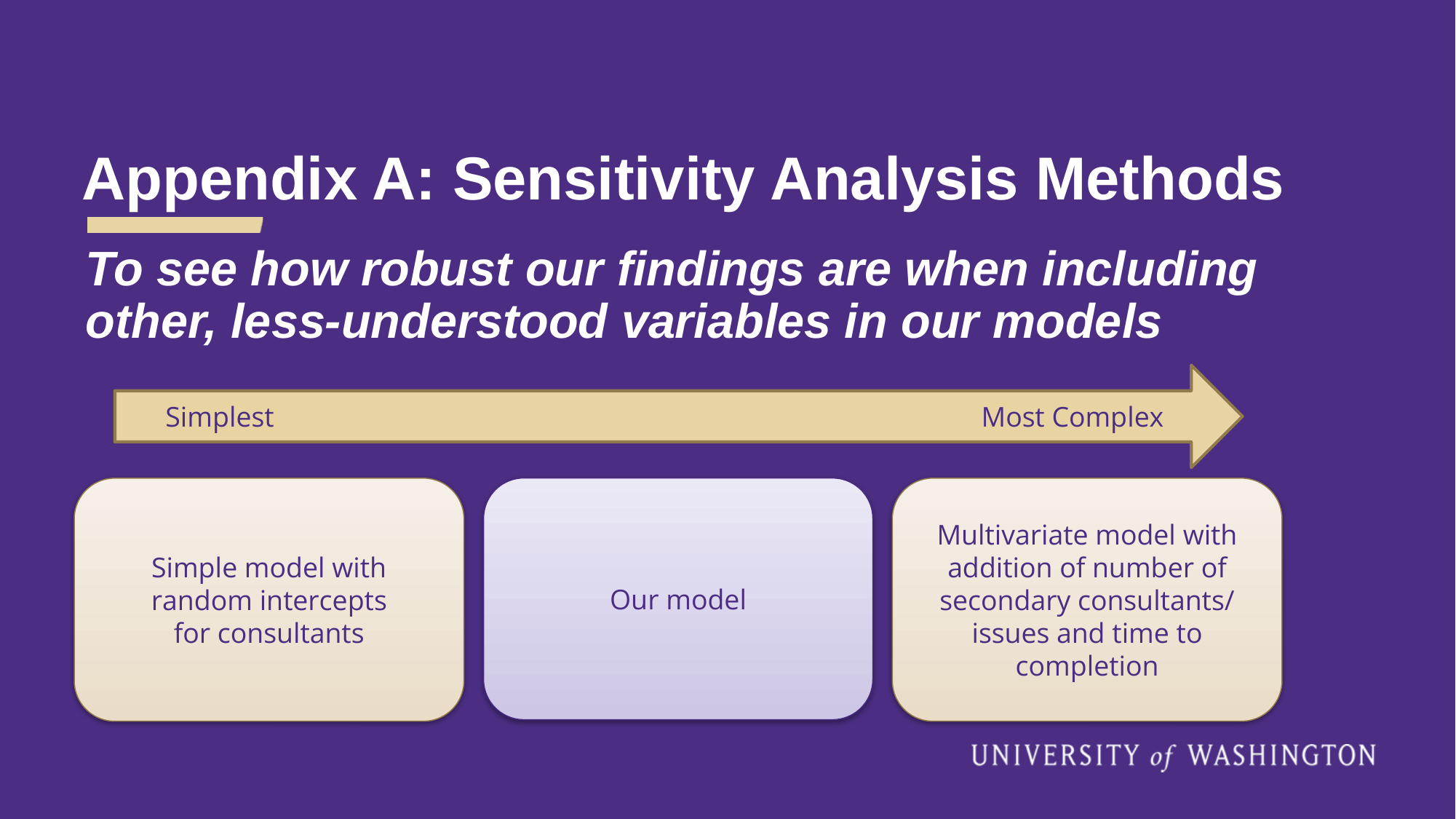

# Appendix A: Sensitivity Analysis Methods
To see how robust our findings are when including other, less-understood variables in our models
Simplest                                                                                                    Most Complex
Our model
Simple model with random intercepts for consultants
Multivariate model with addition of number of secondary consultants/
issues and time to completion